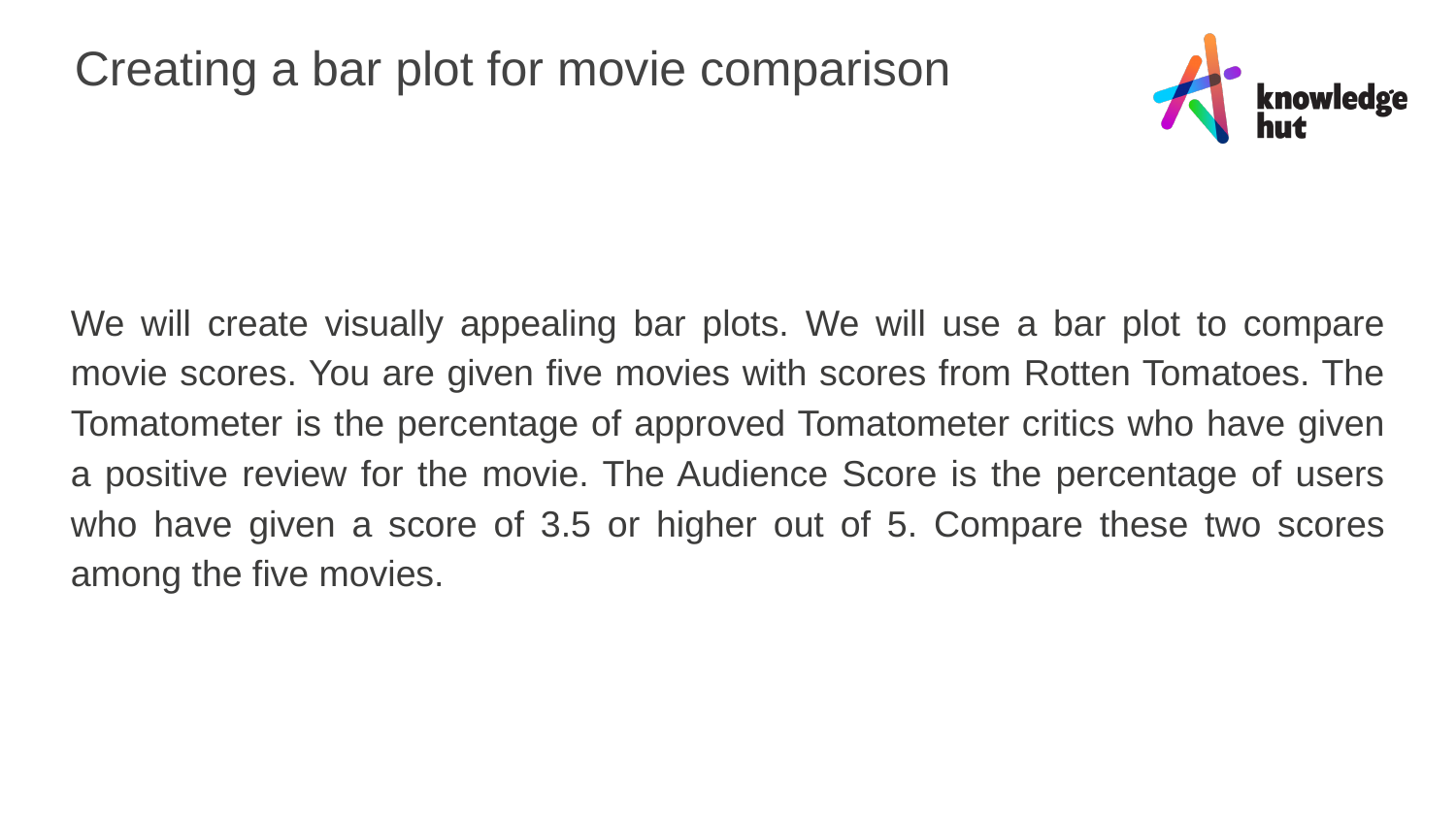

Creating a bar plot for movie comparison
We will create visually appealing bar plots. We will use a bar plot to compare movie scores. You are given five movies with scores from Rotten Tomatoes. The Tomatometer is the percentage of approved Tomatometer critics who have given a positive review for the movie. The Audience Score is the percentage of users who have given a score of 3.5 or higher out of 5. Compare these two scores among the five movies.